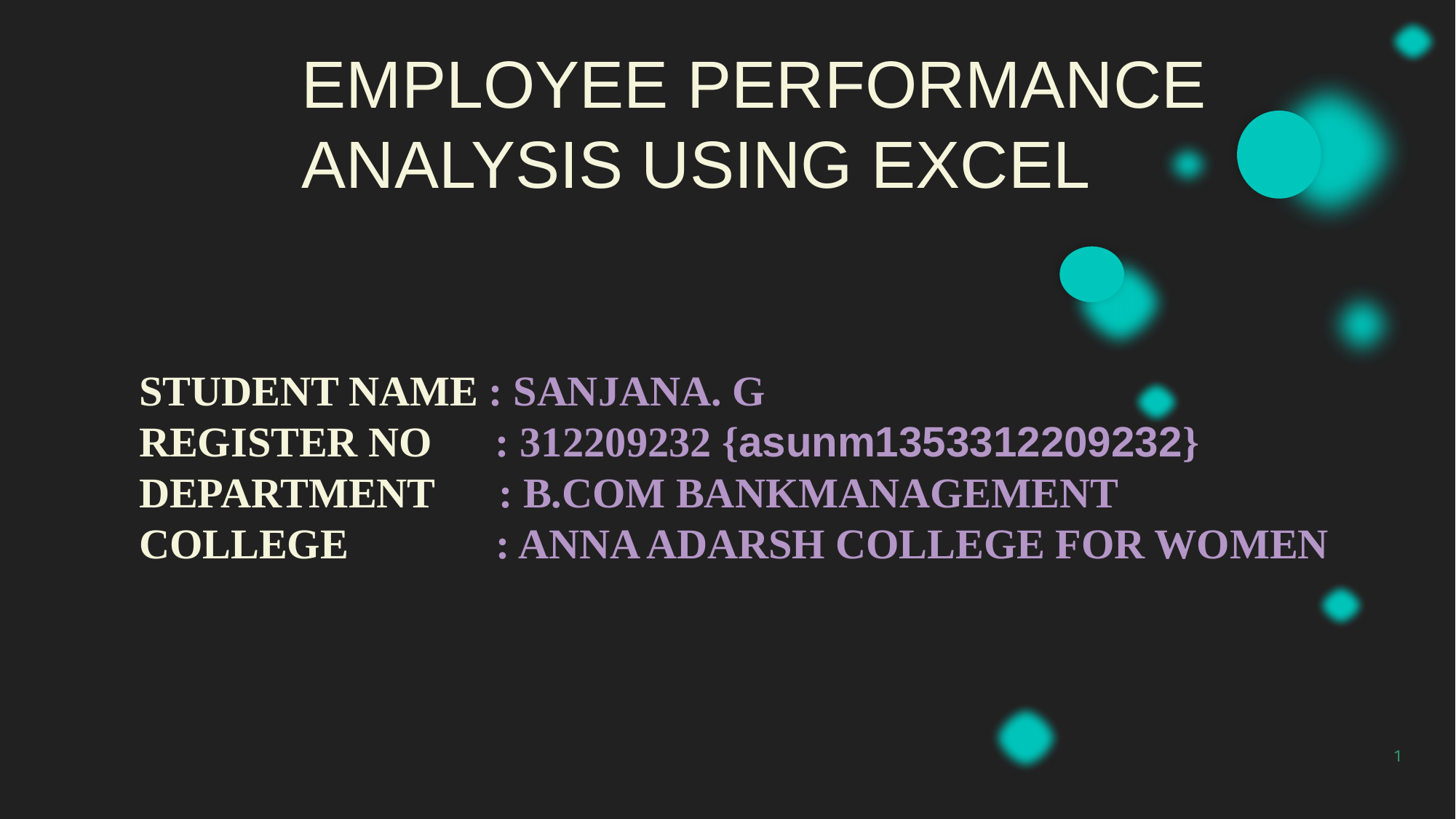

EMPLOYEE PERFORMANCE ANALYSIS USING EXCEL

STUDENT NAME : SANJANA. G
REGISTER NO      : 312209232 {asunm1353312209232}
DEPARTMENT      : B.COM BANKMANAGEMENT
COLLEGE              : ANNA ADARSH COLLEGE FOR WOMEN

1